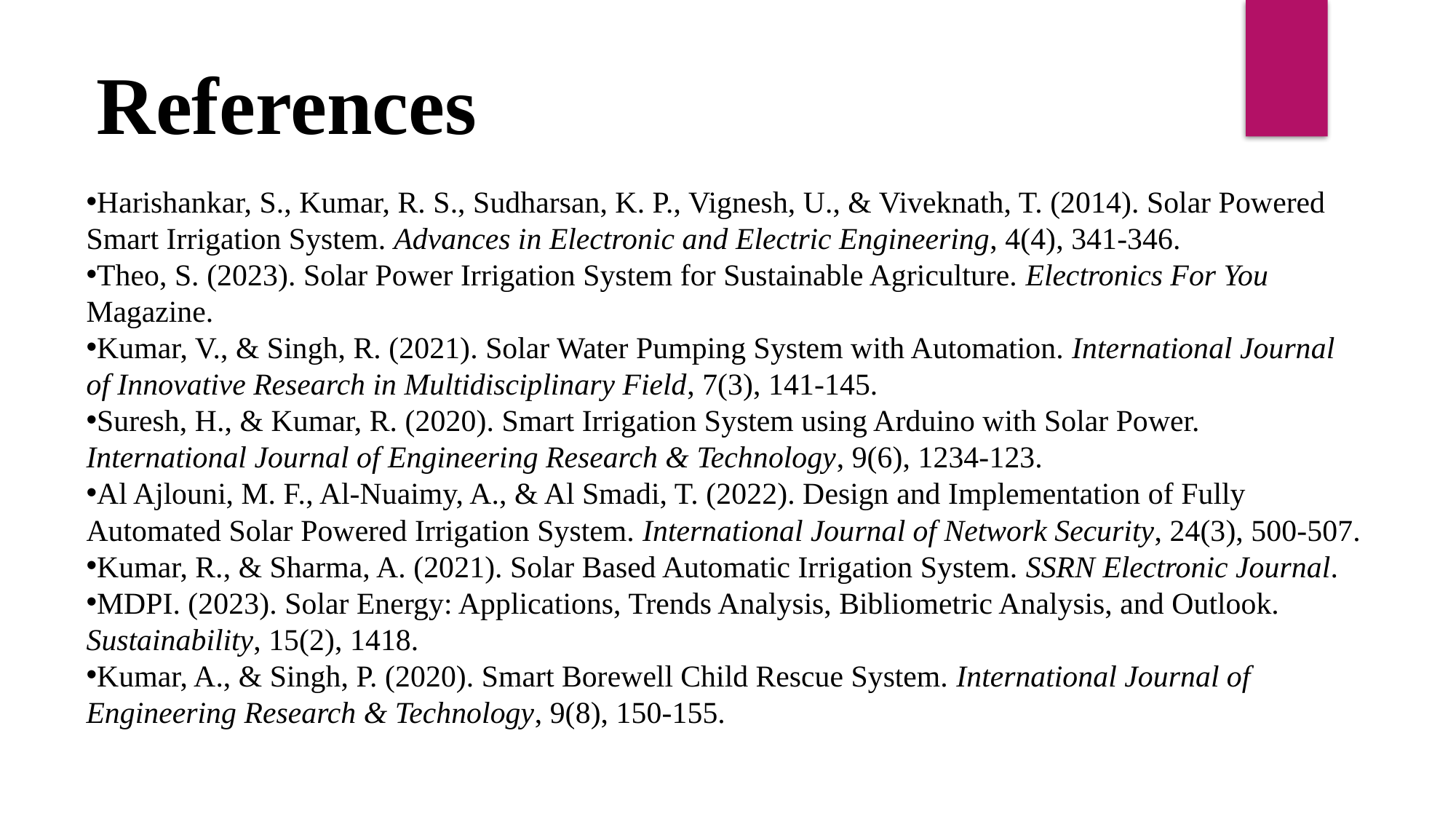

References

Harishankar, S., Kumar, R. S., Sudharsan, K. P., Vignesh, U., & Viveknath, T. (2014). Solar Powered Smart Irrigation System. Advances in Electronic and Electric Engineering, 4(4), 341-346.
Theo, S. (2023). Solar Power Irrigation System for Sustainable Agriculture. Electronics For You Magazine.
Kumar, V., & Singh, R. (2021). Solar Water Pumping System with Automation. International Journal of Innovative Research in Multidisciplinary Field, 7(3), 141-145.
Suresh, H., & Kumar, R. (2020). Smart Irrigation System using Arduino with Solar Power. International Journal of Engineering Research & Technology, 9(6), 1234-123.
Al Ajlouni, M. F., Al-Nuaimy, A., & Al Smadi, T. (2022). Design and Implementation of Fully Automated Solar Powered Irrigation System. International Journal of Network Security, 24(3), 500-507.
Kumar, R., & Sharma, A. (2021). Solar Based Automatic Irrigation System. SSRN Electronic Journal.
MDPI. (2023). Solar Energy: Applications, Trends Analysis, Bibliometric Analysis, and Outlook. Sustainability, 15(2), 1418.
Kumar, A., & Singh, P. (2020). Smart Borewell Child Rescue System. International Journal of Engineering Research & Technology, 9(8), 150-155.